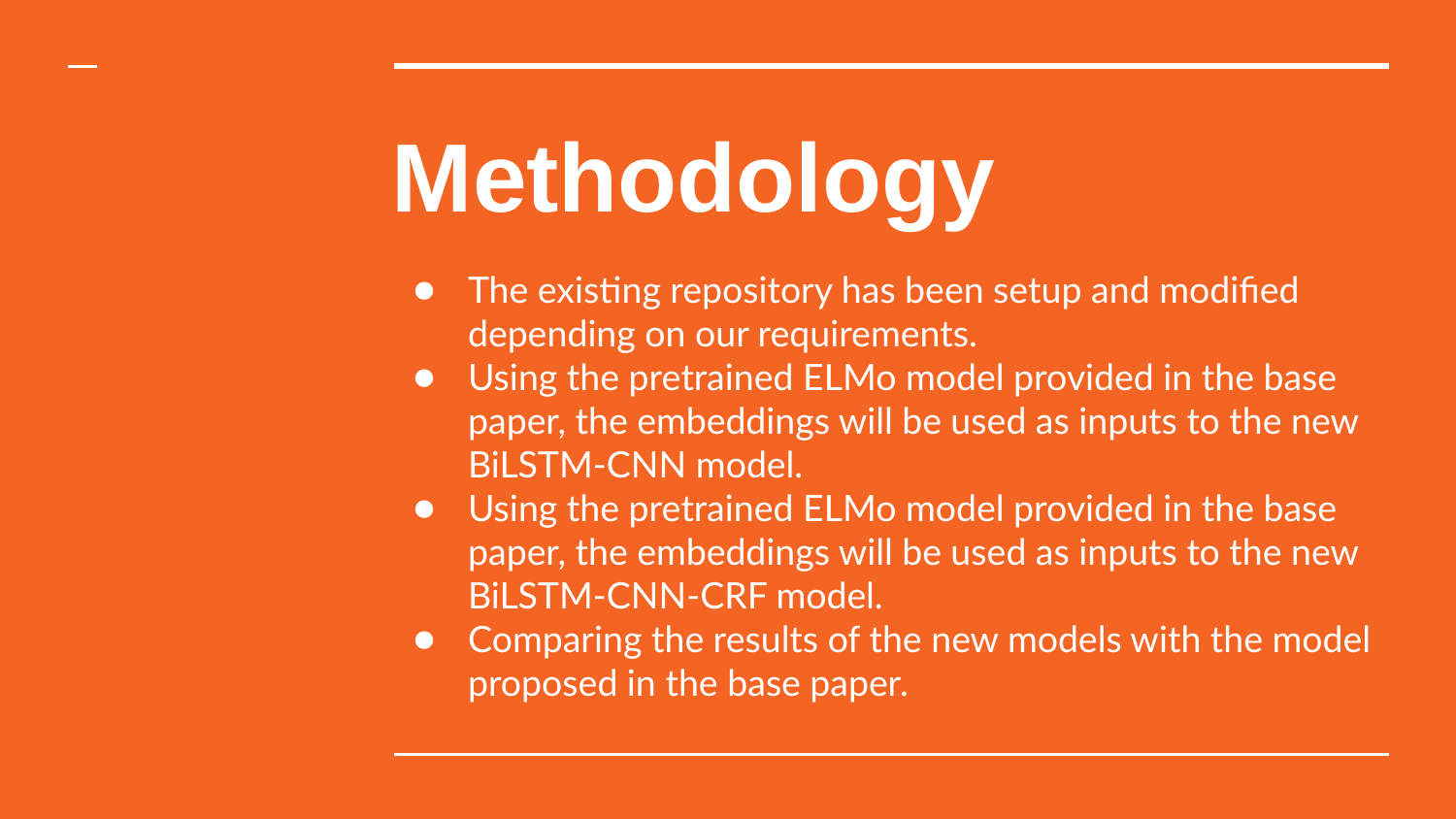

# Methodology
The existing repository has been setup and modified depending on our requirements.
Using the pretrained ELMo model provided in the base paper, the embeddings will be used as inputs to the new BiLSTM-CNN model.
Using the pretrained ELMo model provided in the base paper, the embeddings will be used as inputs to the new BiLSTM-CNN-CRF model.
Comparing the results of the new models with the model proposed in the base paper.